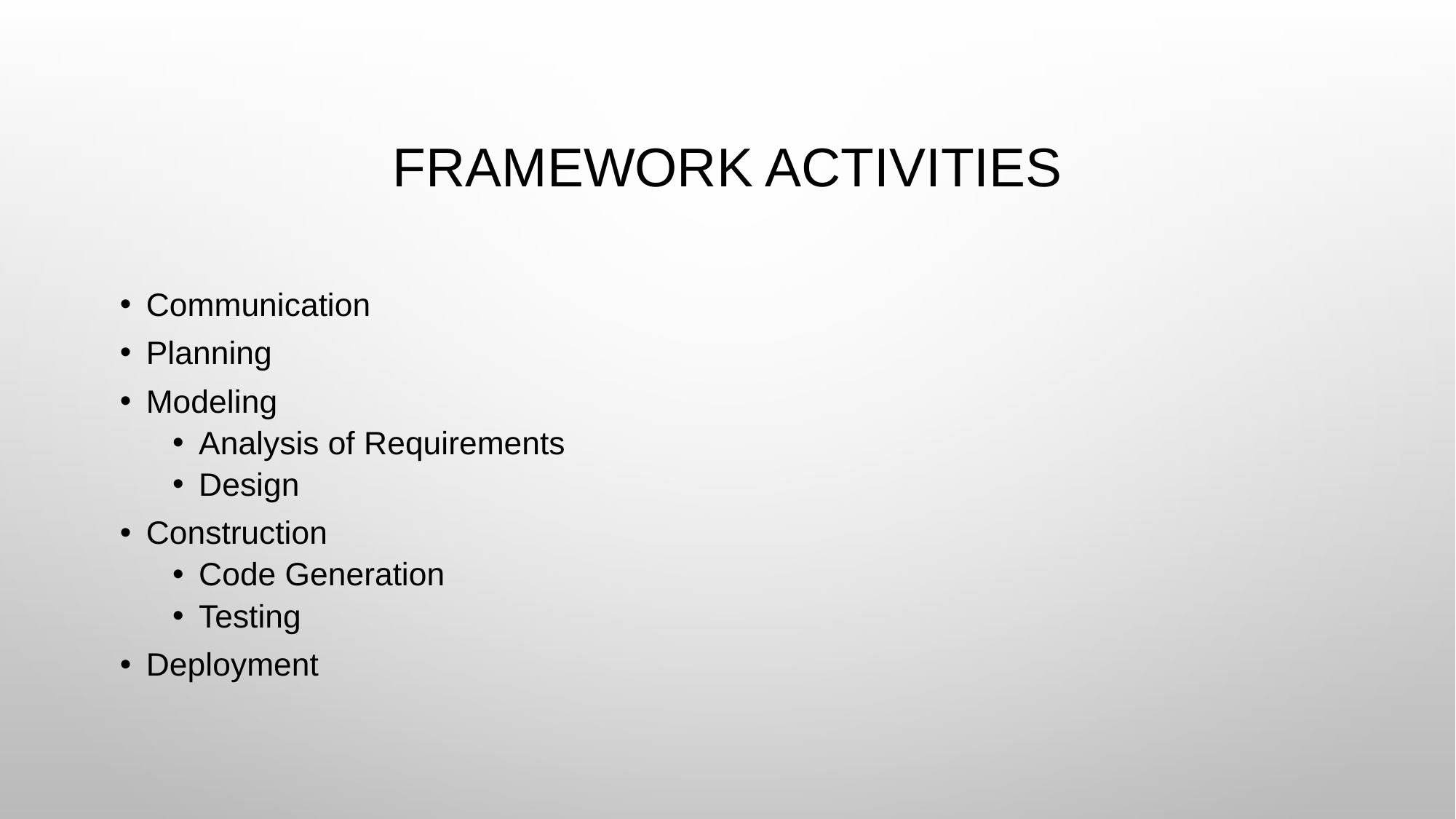

# Framework activities
Communication
Planning
Modeling
Analysis of Requirements
Design
Construction
Code Generation
Testing
Deployment